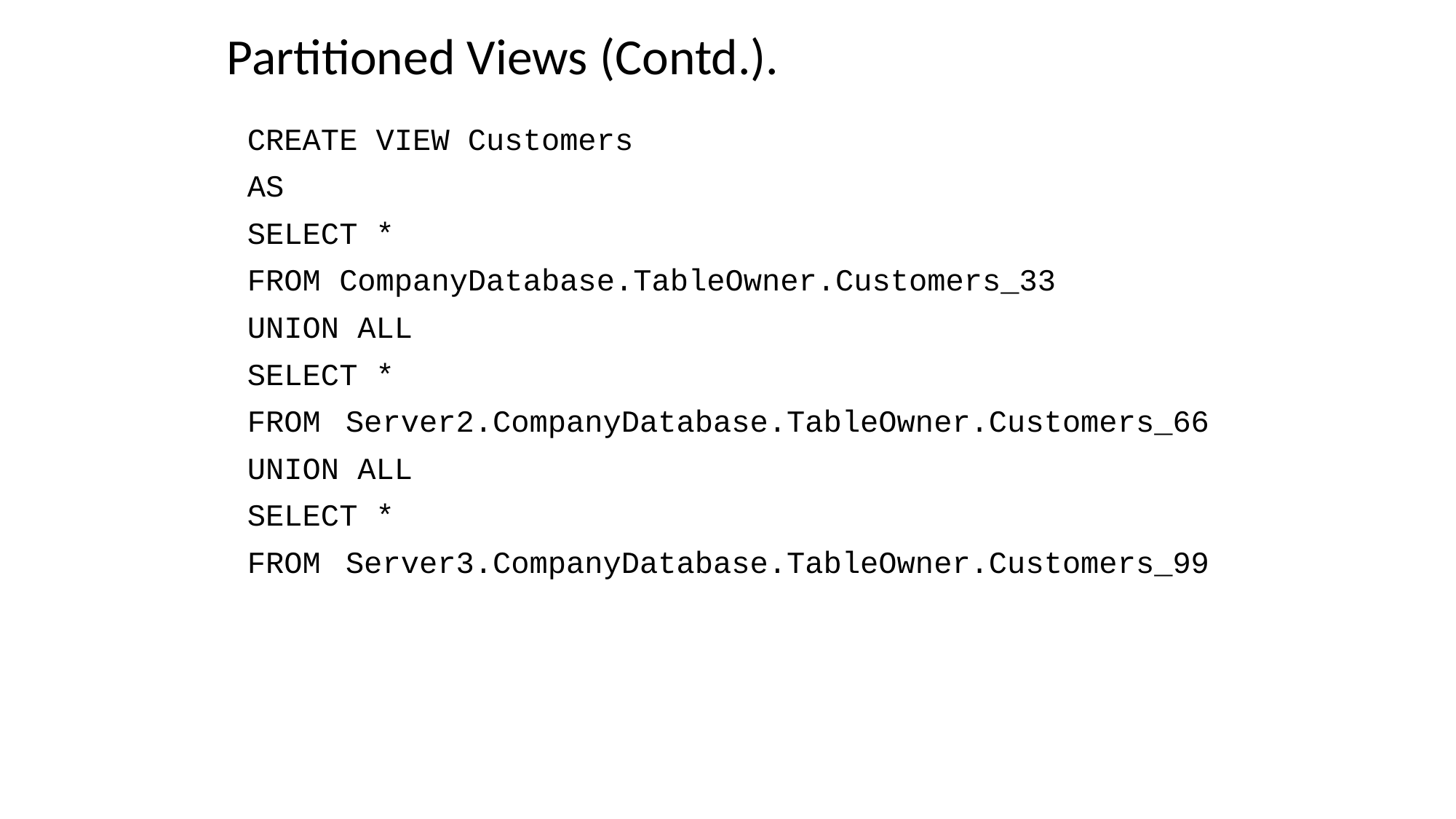

Partitioned Views (Contd.).
CREATE VIEW Customers
AS
SELECT *
FROM CompanyDatabase.TableOwner.Customers_33
UNION ALL
SELECT *
FROM Server2.CompanyDatabase.TableOwner.Customers_66
UNION ALL
SELECT *
FROM Server3.CompanyDatabase.TableOwner.Customers_99